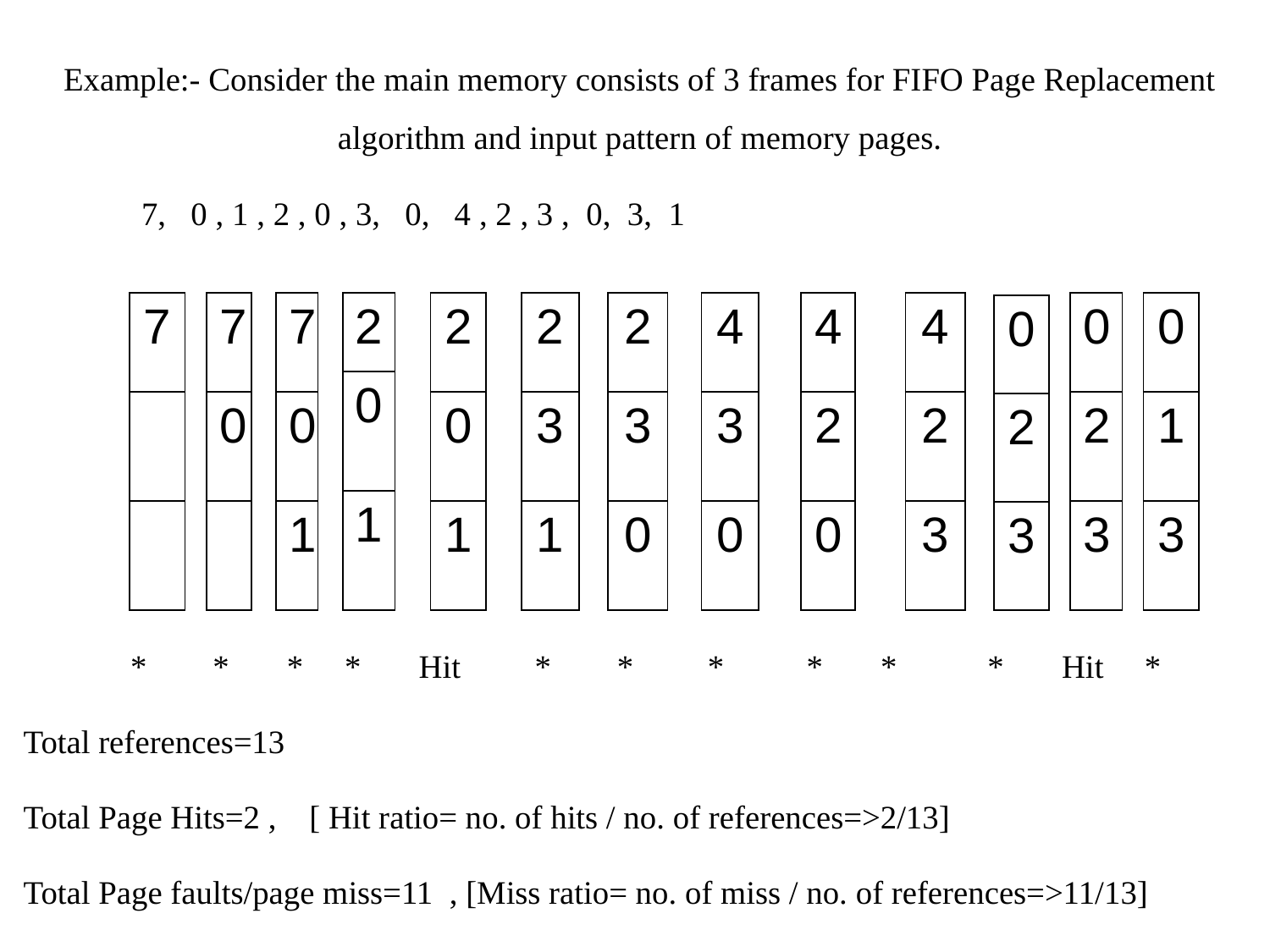

Example:- Consider the main memory consists of 3 frames for FIFO Page Replacement algorithm and input pattern of memory pages.
  		7,   0 , 1 , 2 , 0 , 3,   0,   4 , 2 , 3 ,  0,  3,  1

             *        *       *     *       Hit         *        *         *          *       *           *       Hit     *
Total references=13
Total Page Hits=2 ,    [ Hit ratio= no. of hits / no. of references=>2/13]
Total Page faults/page miss=11  , [Miss ratio= no. of miss / no. of references=>11/13]

| 7 |
| --- |
|  |
|  |
| 7 |
| --- |
| 0 |
|  |
| 2 |
| --- |
| 0 |
| 1 |
| 0 |
| --- |
| 2 |
| 3 |
| 2 |
| --- |
| 3 |
| 0 |
| 4 |
| --- |
| 2 |
| 0 |
| 0 |
| --- |
| 1 |
| 3 |
| 7 |
| --- |
| 0 |
| 1 |
| 2 |
| --- |
| 0 |
| 1 |
| 2 |
| --- |
| 3 |
| 1 |
| 4 |
| --- |
| 3 |
| 0 |
| 4 |
| --- |
| 2 |
| 3 |
| 0 |
| --- |
| 2 |
| 3 |